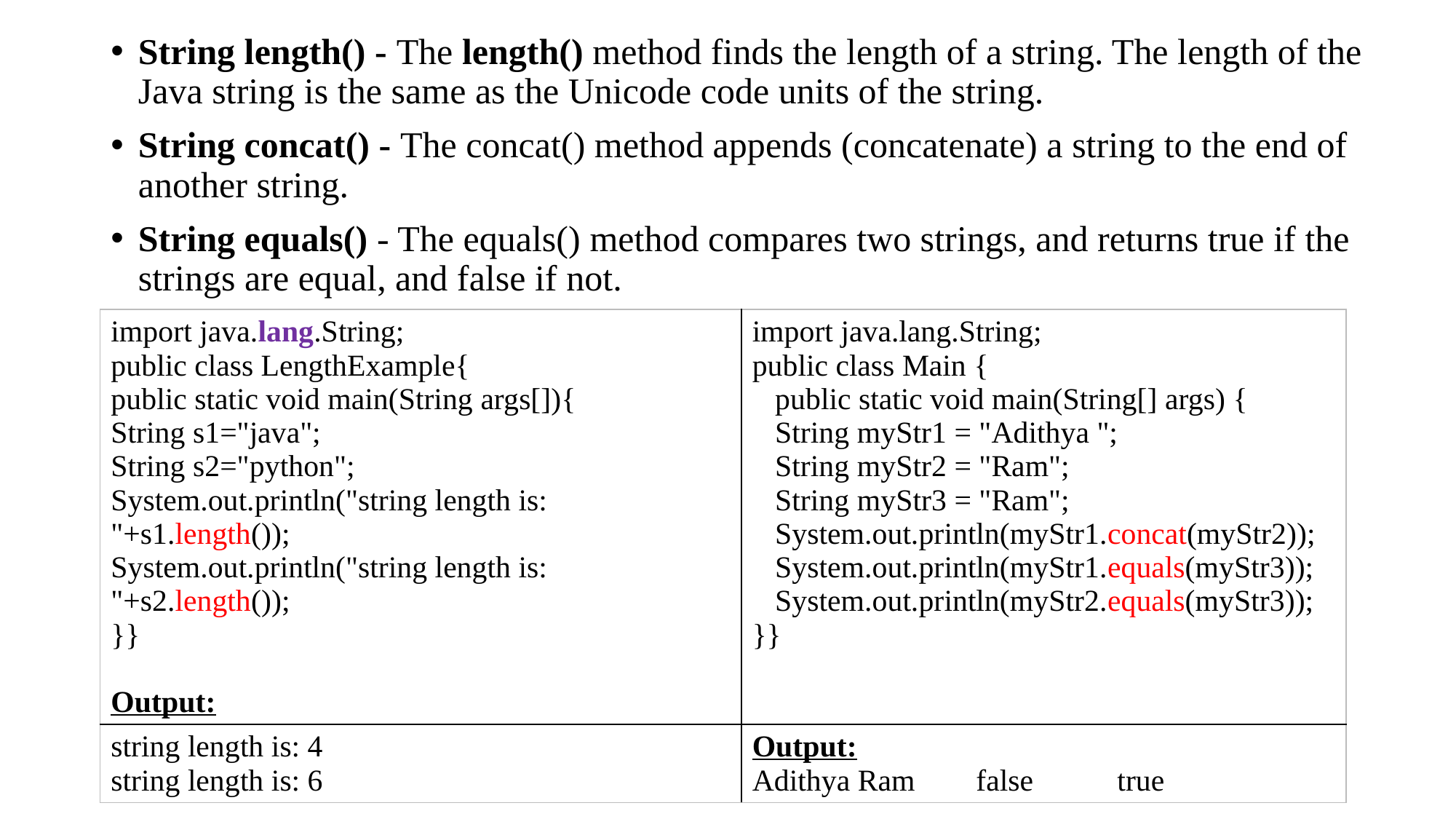

String length() - The length() method finds the length of a string. The length of the Java string is the same as the Unicode code units of the string.
String concat() - The concat() method appends (concatenate) a string to the end of another string.
String equals() - The equals() method compares two strings, and returns true if the strings are equal, and false if not.

| import java.lang.String; public class LengthExample{ public static void main(String args[]){ String s1="java"; String s2="python"; System.out.println("string length is: "+s1.length()); System.out.println("string length is: "+s2.length()); }} Output: | import java.lang.String; public class Main { public static void main(String[] args) { String myStr1 = "Adithya "; String myStr2 = "Ram"; String myStr3 = "Ram"; System.out.println(myStr1.concat(myStr2)); System.out.println(myStr1.equals(myStr3)); System.out.println(myStr2.equals(myStr3)); }} |
| --- | --- |
| string length is: 4 string length is: 6 | Output: Adithya Ram false true |